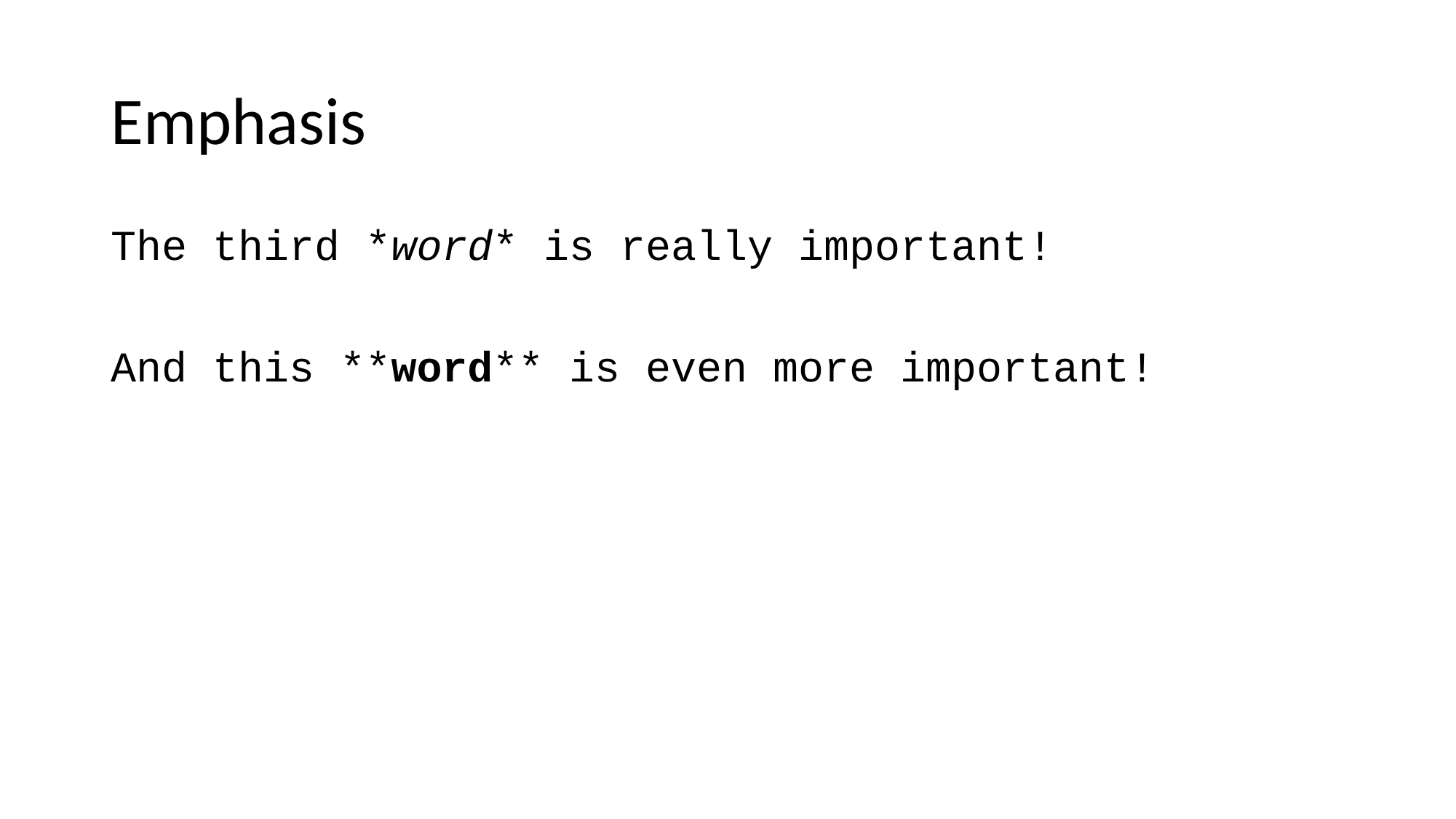

# Emphasis
The third *word* is really important!

And this **word** is even more important!